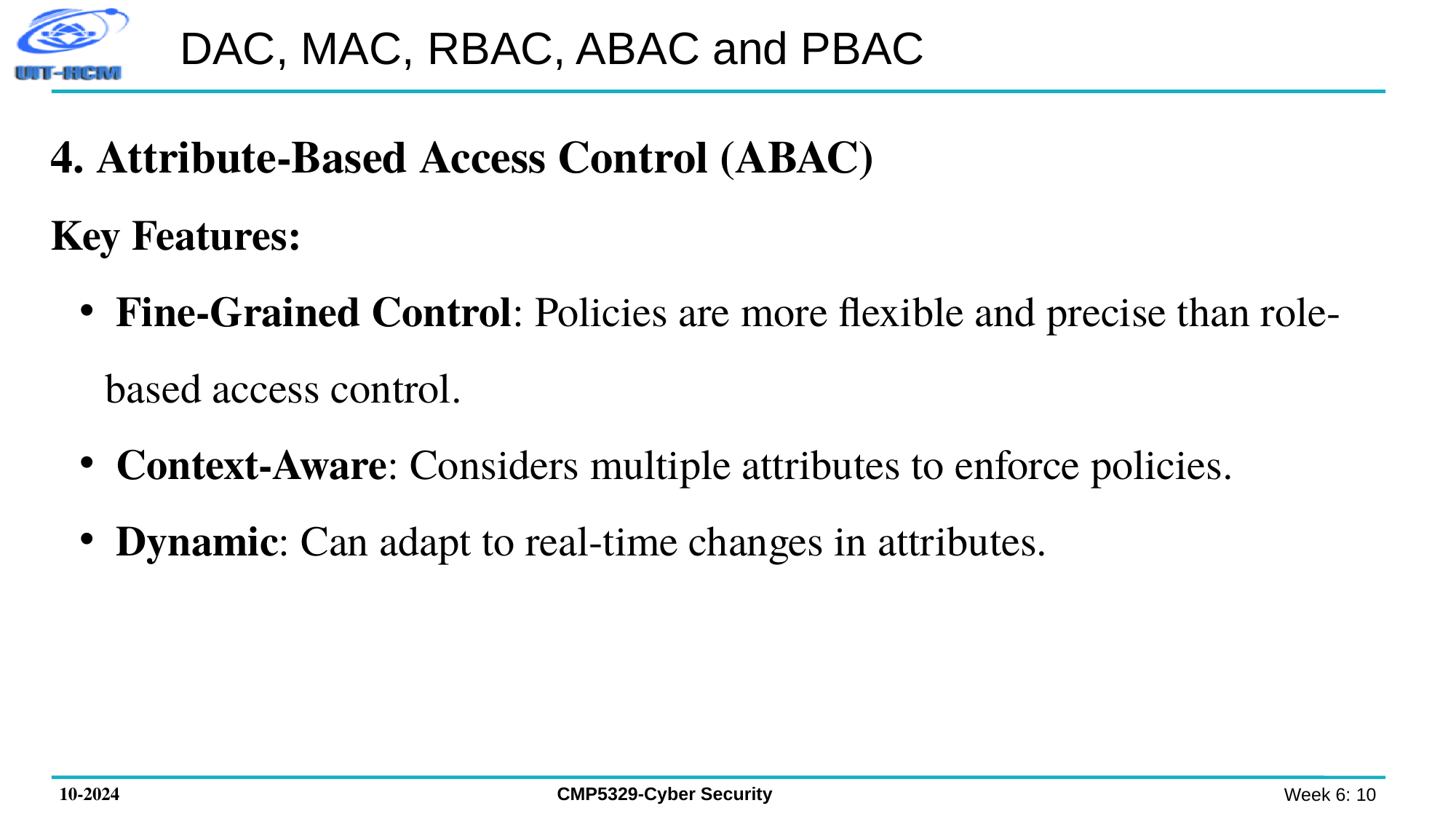

# DAC, MAC, RBAC, ABAC and PBAC
4. Attribute-Based Access Control (ABAC)
Key Features:
 Fine-Grained Control: Policies are more flexible and precise than role-based access control.
 Context-Aware: Considers multiple attributes to enforce policies.
 Dynamic: Can adapt to real-time changes in attributes.